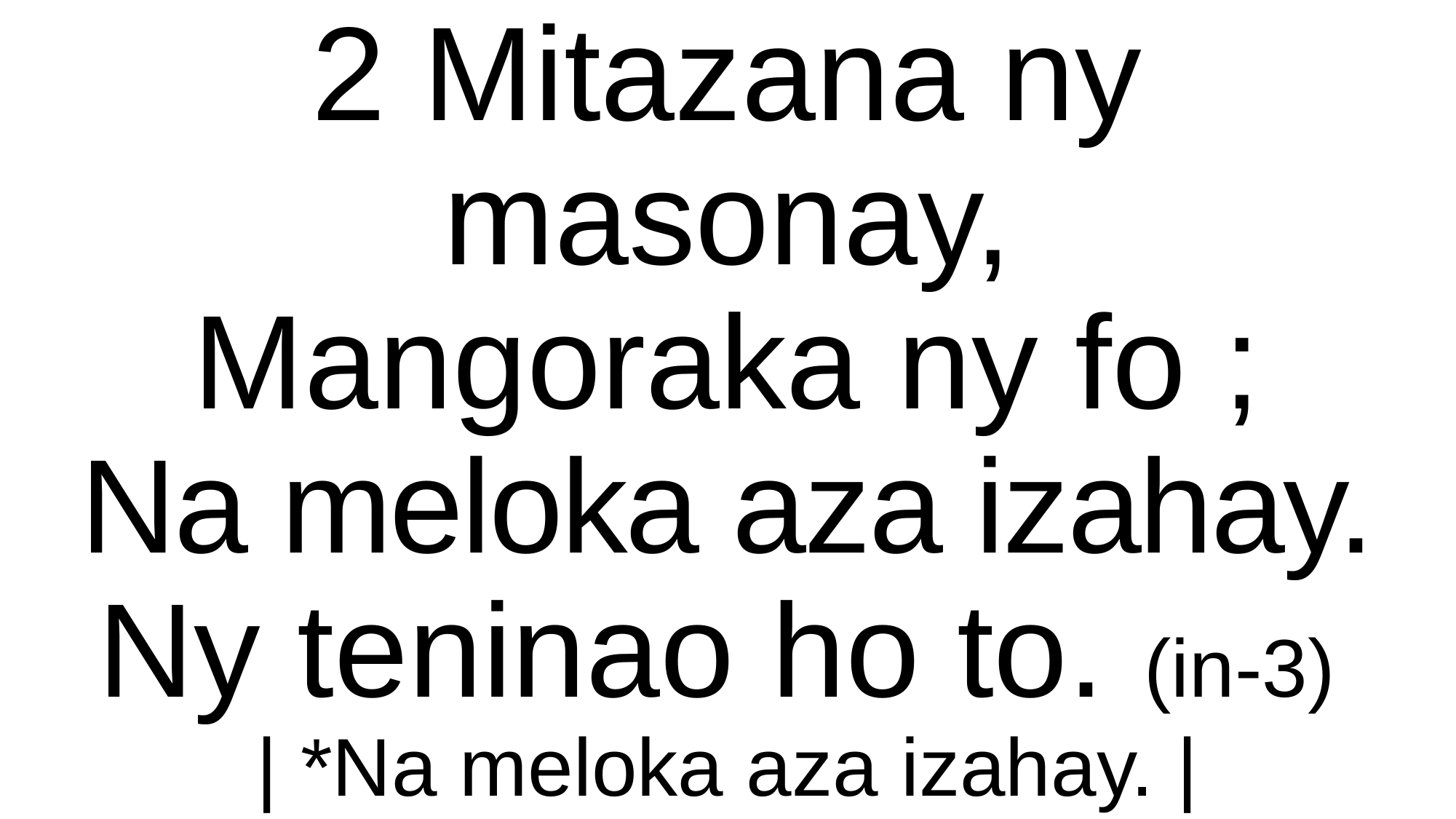

2 Mitazana ny masonay,
Mangoraka ny fo ;
Na meloka aza izahay.
Ny teninao ho to. (in-3)
| *Na meloka aza izahay. |